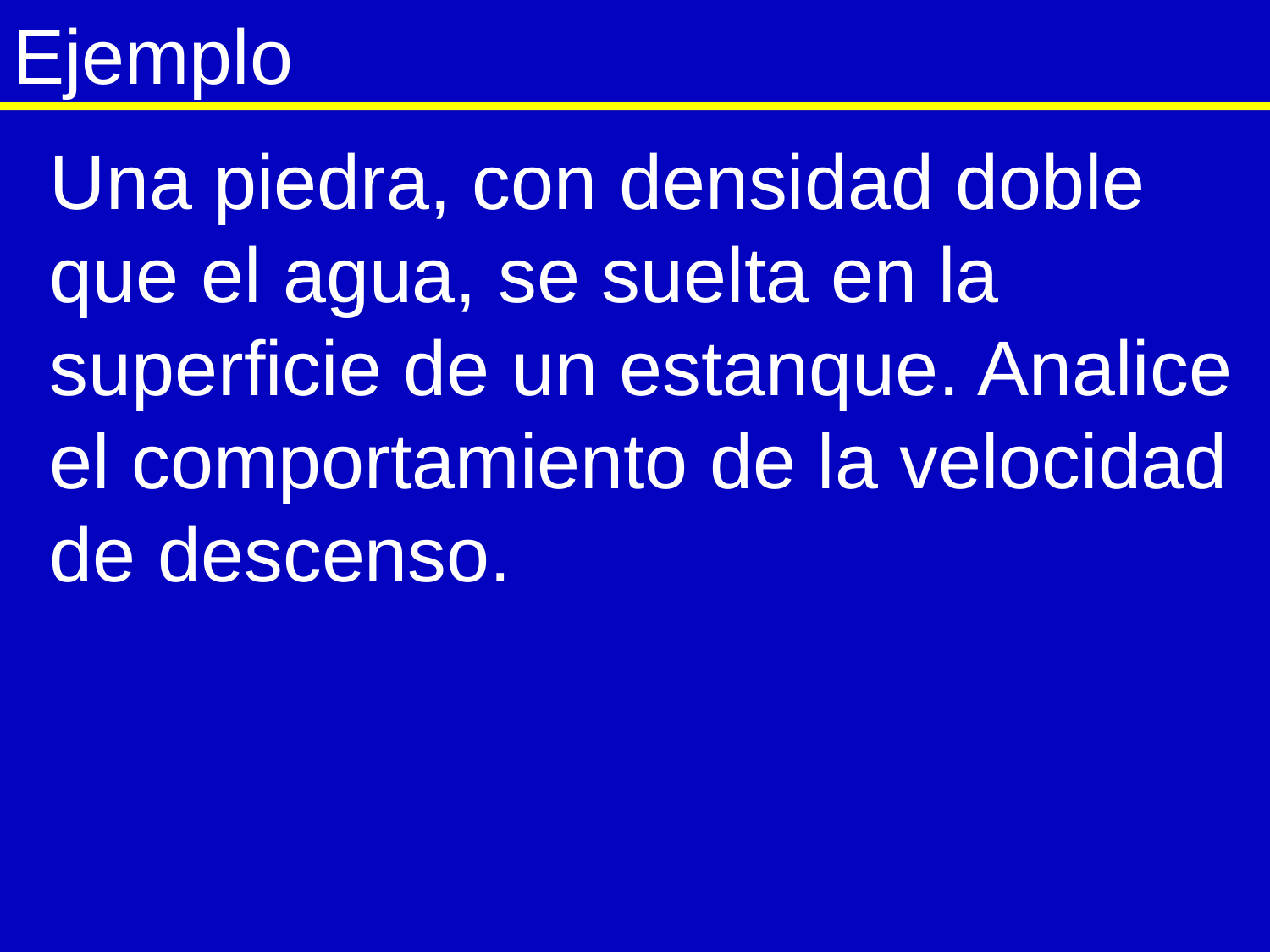

# Ejemplo

Una piedra, con densidad doble que el agua, se suelta en la superficie de un estanque. Analice el comportamiento de la velocidad de descenso.